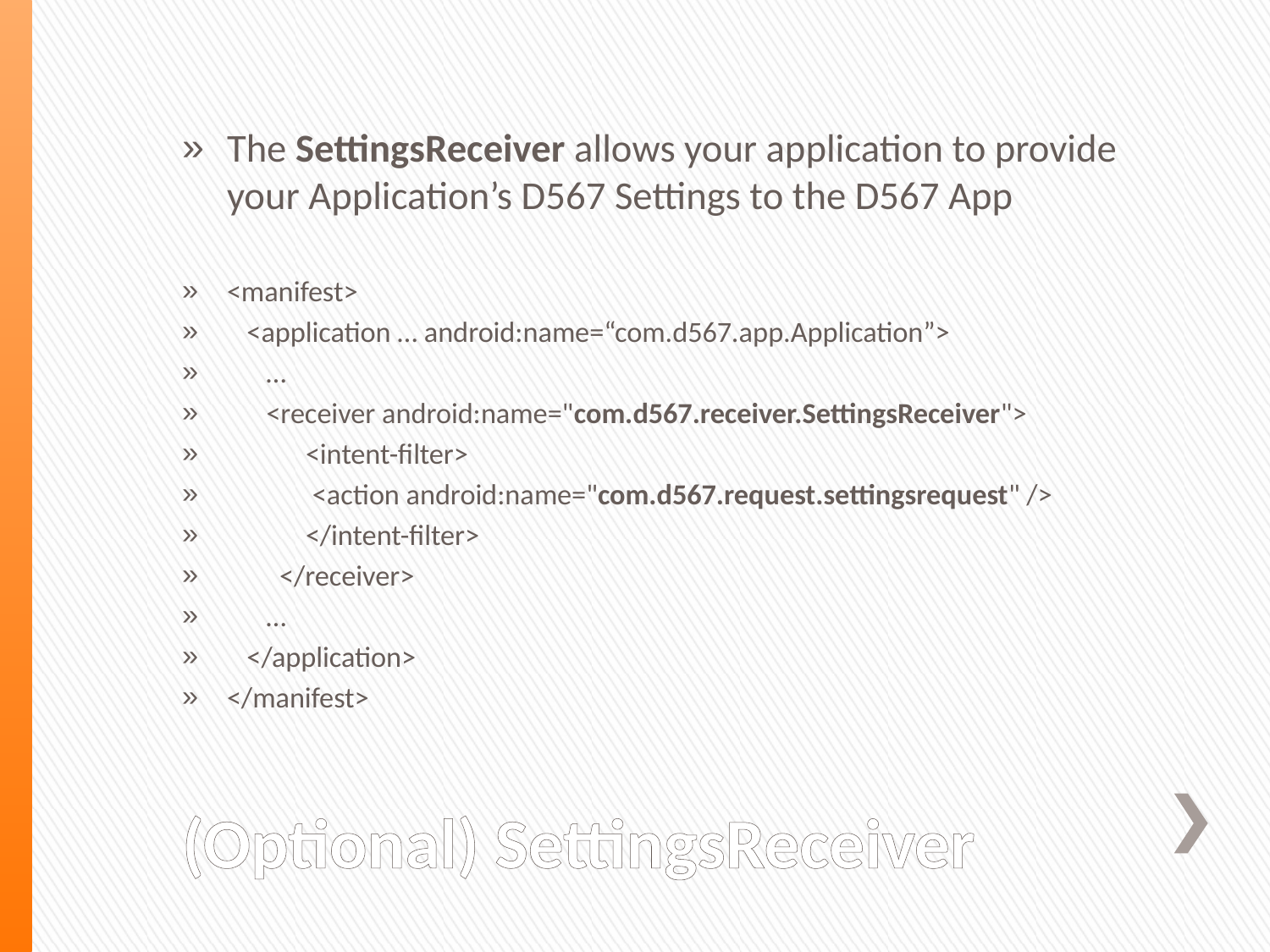

The SettingsReceiver allows your application to provide your Application’s D567 Settings to the D567 App

<manifest>
   <application … android:name=“com.d567.app.Application”>
      …
      <receiver android:name="com.d567.receiver.SettingsReceiver">
            <intent-filter>
             <action android:name="com.d567.request.settingsrequest" />
            </intent-filter>
        </receiver>
      …
   </application>
</manifest>

# (Optional) SettingsReceiver